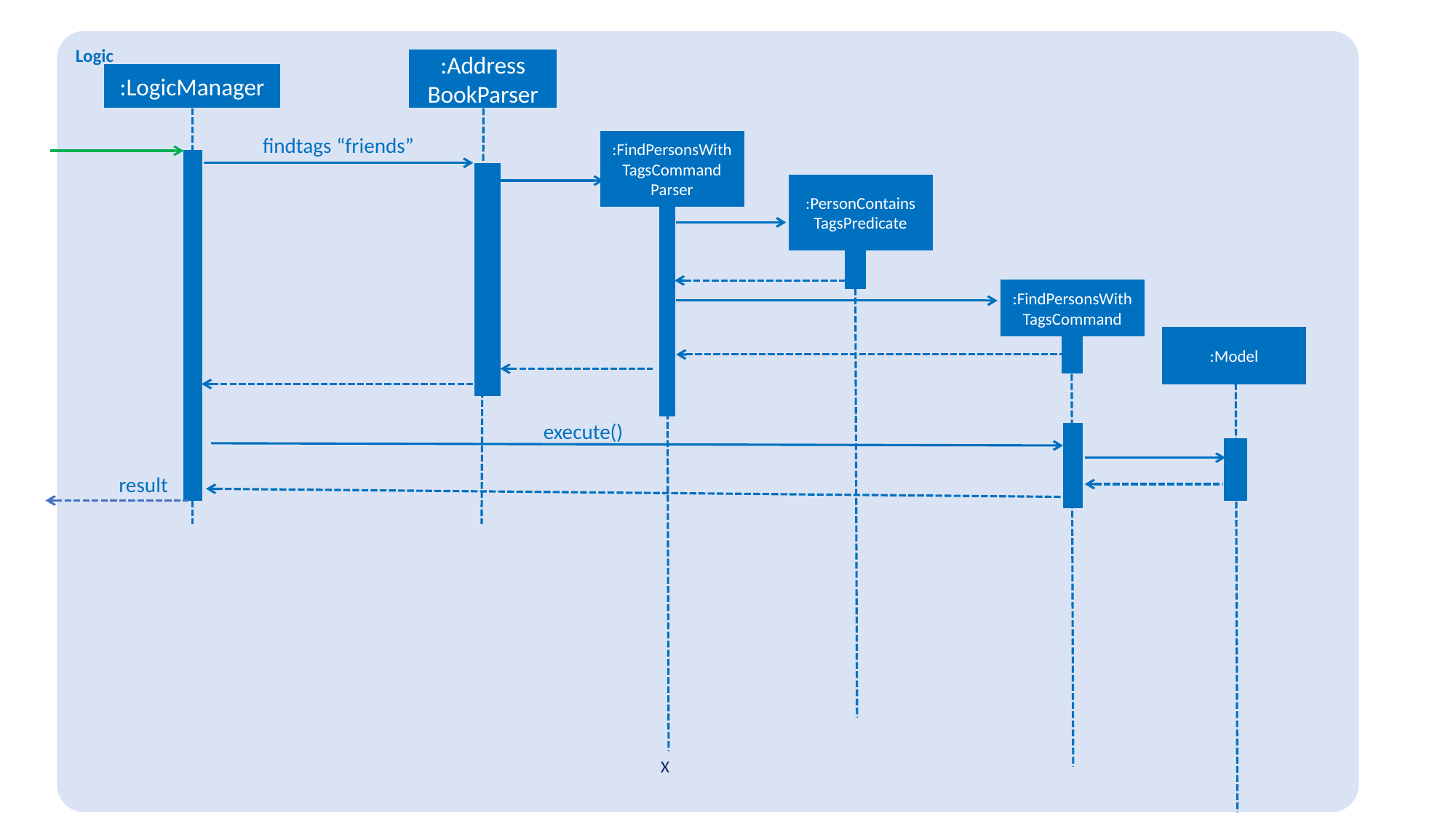

Logic
:Address
BookParser
:LogicManager
findtags “friends”
:FindPersonsWithTagsCommand
Parser

:PersonContains
TagsPredicate

:FindPersonsWithTagsCommand
:Model

execute()

result
X